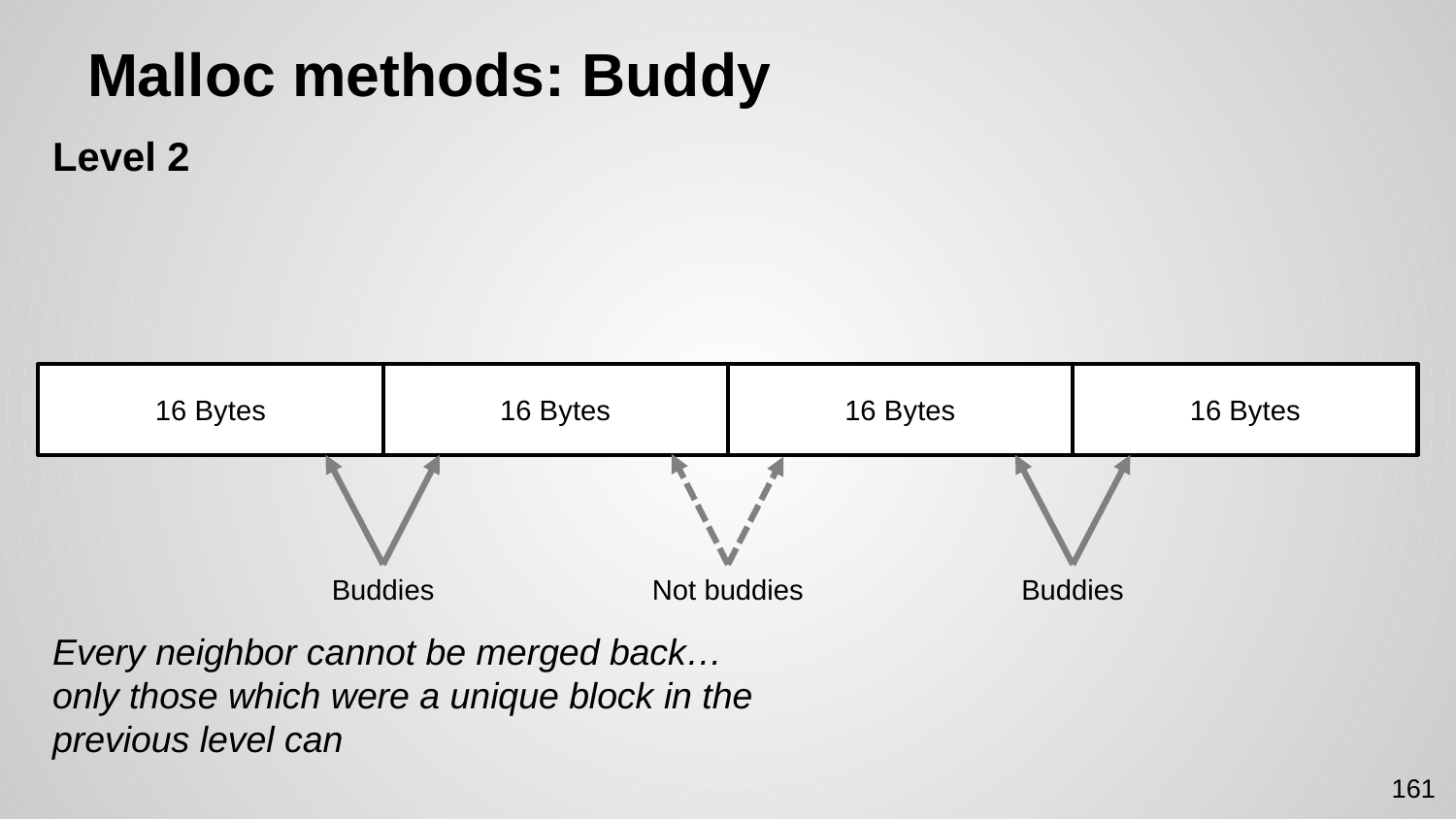

# Malloc methods: Buddy
Level 2
16 Bytes
16 Bytes
16 Bytes
16 Bytes
Buddies
Not buddies
Buddies
Every neighbor cannot be merged back… only those which were a unique block in the previous level can
161